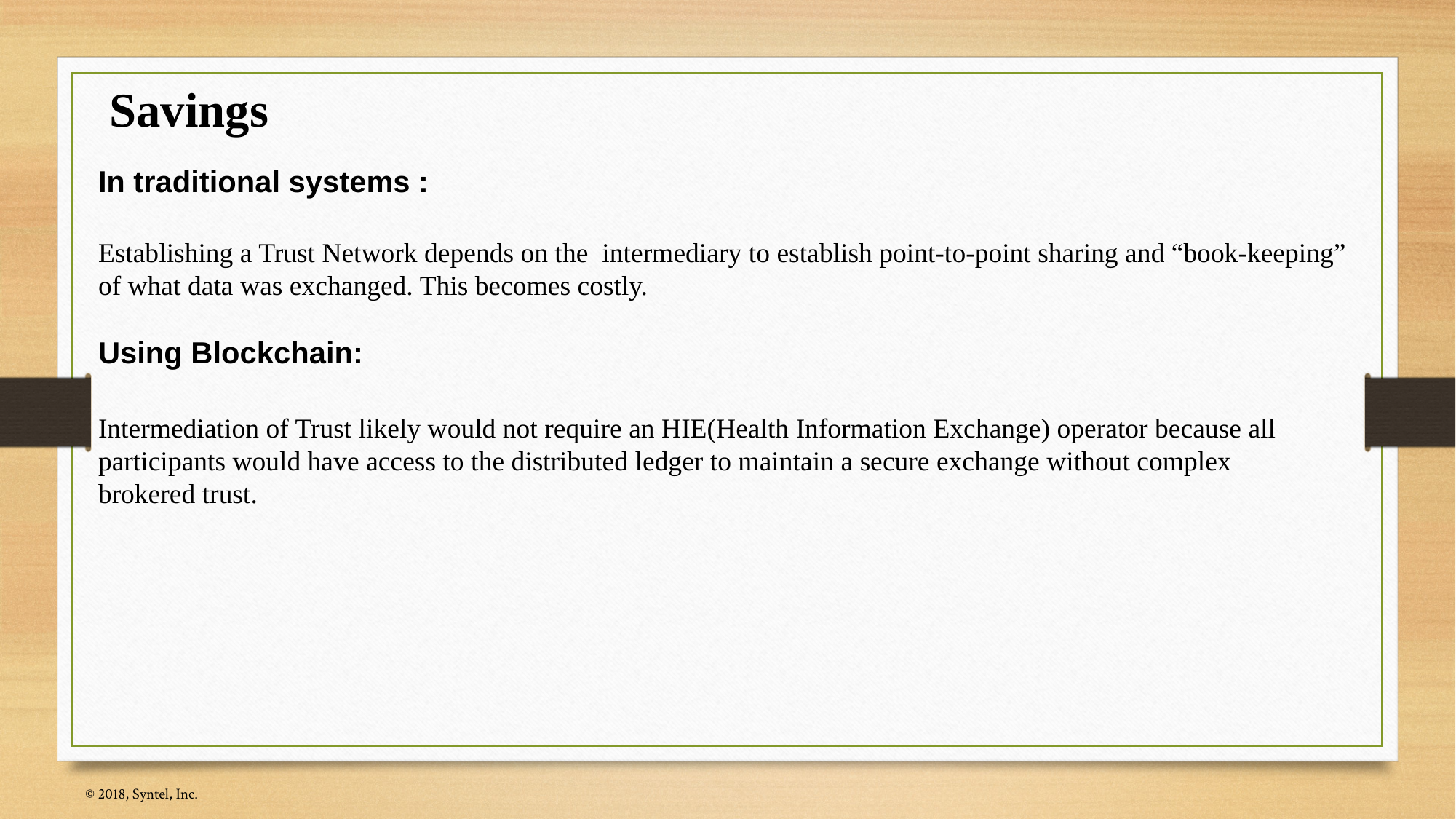

Savings
In traditional systems :

Establishing a Trust Network depends on the  intermediary to establish point-to-point sharing and “book-keeping” of what data was exchanged. This becomes costly.

Using Blockchain:

Intermediation of Trust likely would not require an HIE(Health Information Exchange) operator because all participants would have access to the distributed ledger to maintain a secure exchange without complex brokered trust.
© 2018, Syntel, Inc.